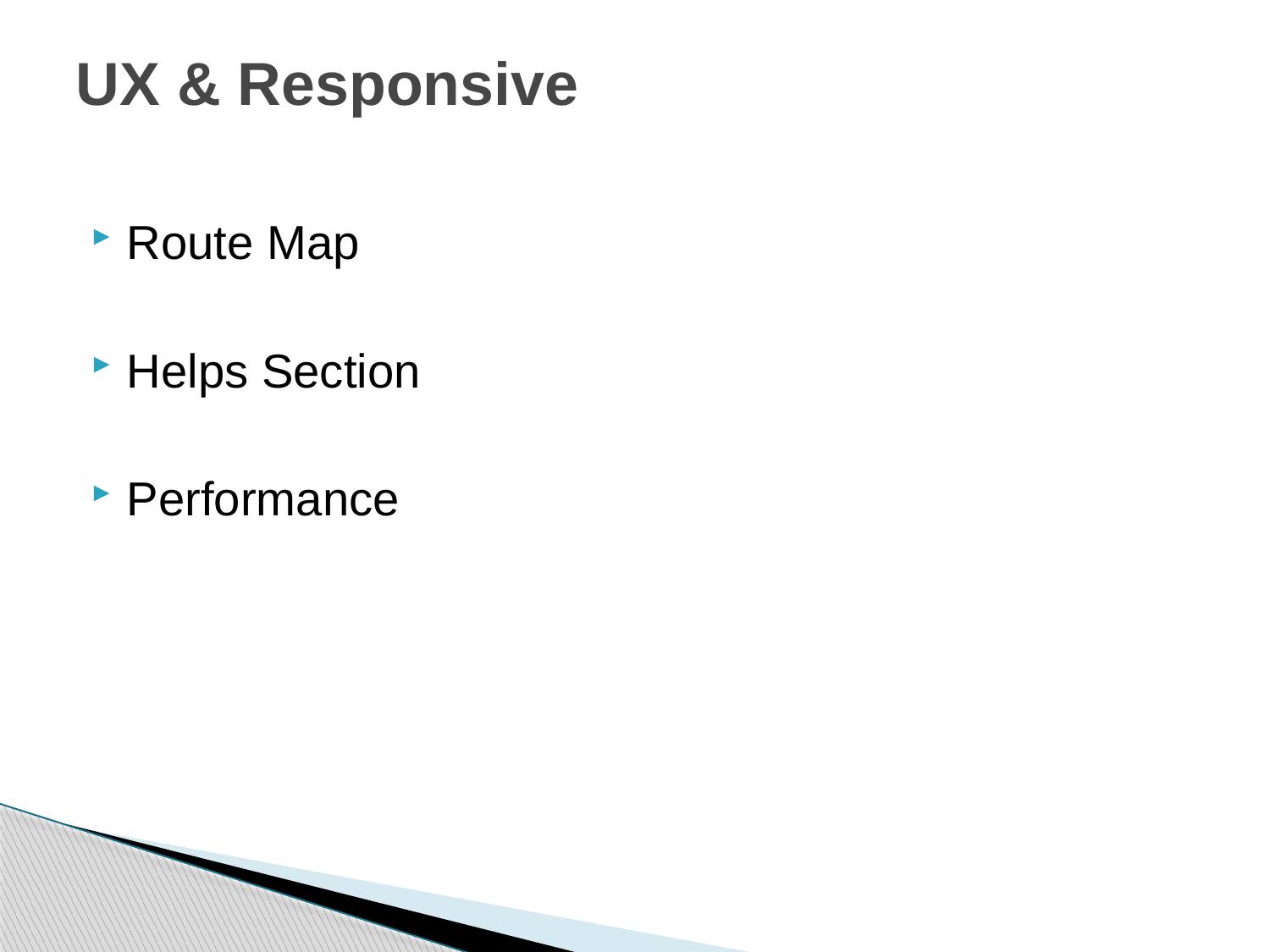

# UX & Responsive
Route Map

Helps Section

Performance